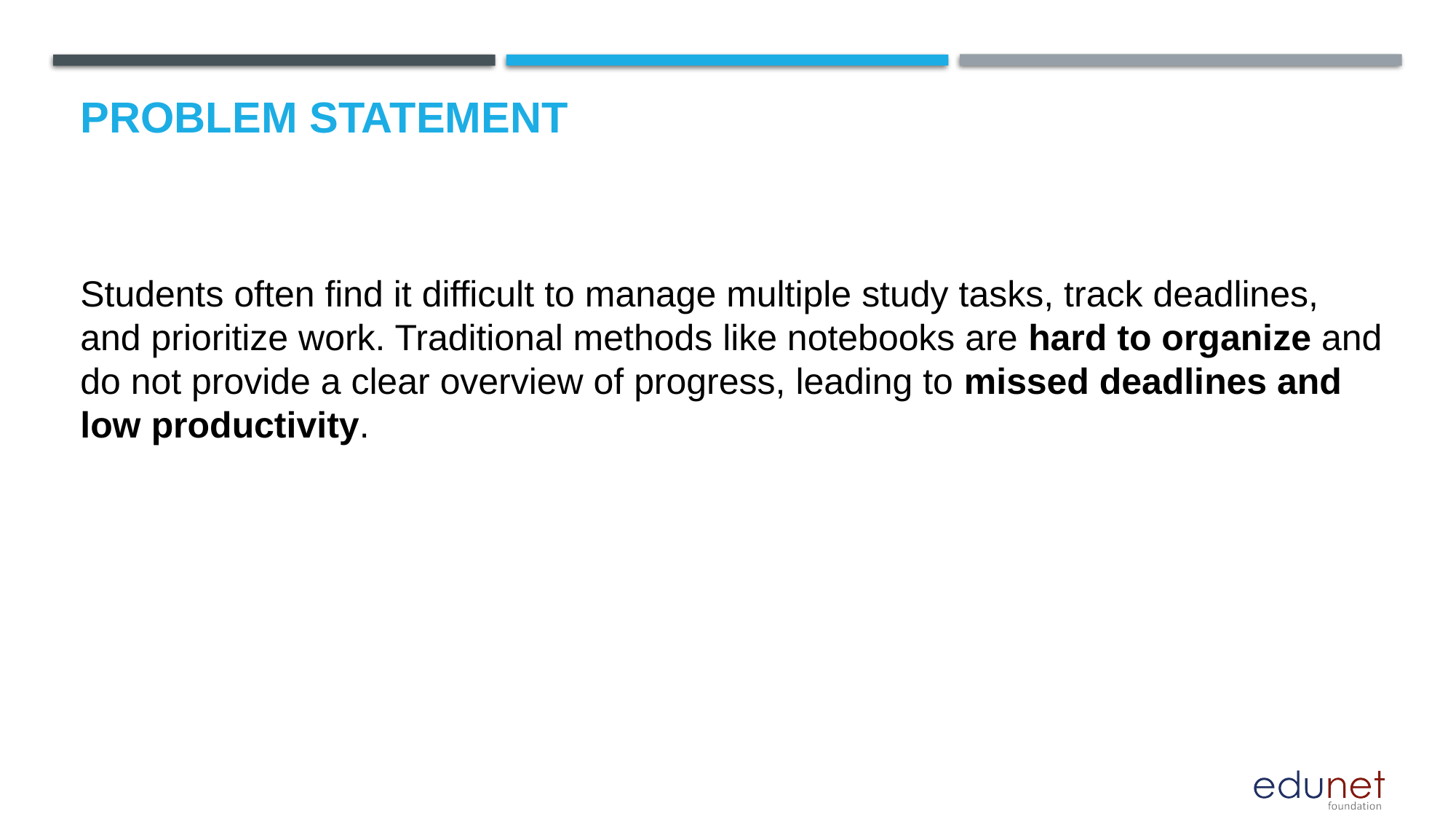

# Problem Statement

Students often find it difficult to manage multiple study tasks, track deadlines, and prioritize work. Traditional methods like notebooks are hard to organize and do not provide a clear overview of progress, leading to missed deadlines and low productivity.